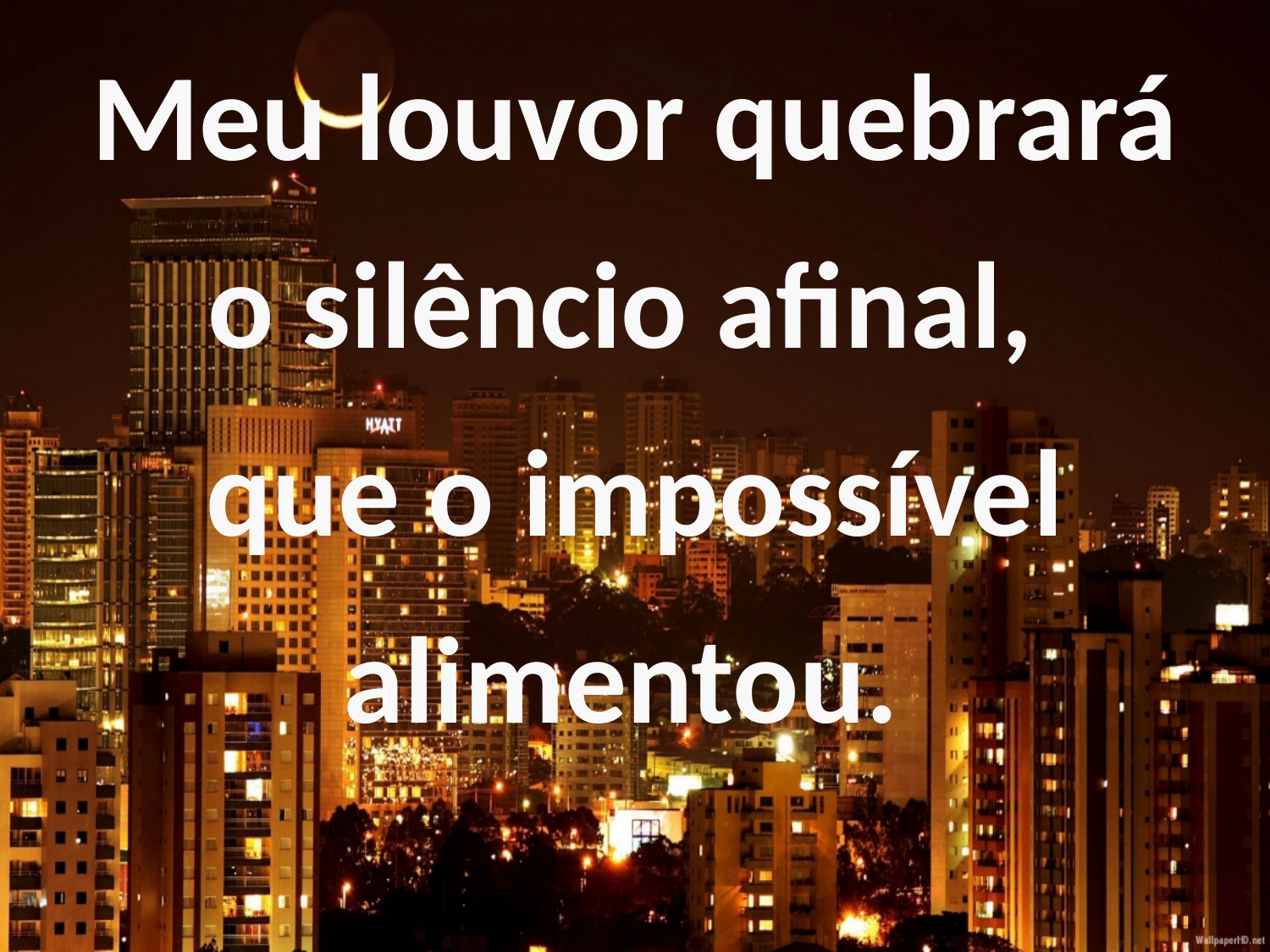

Meu louvor quebrará
o silêncio afinal,
que o impossível
alimentou.